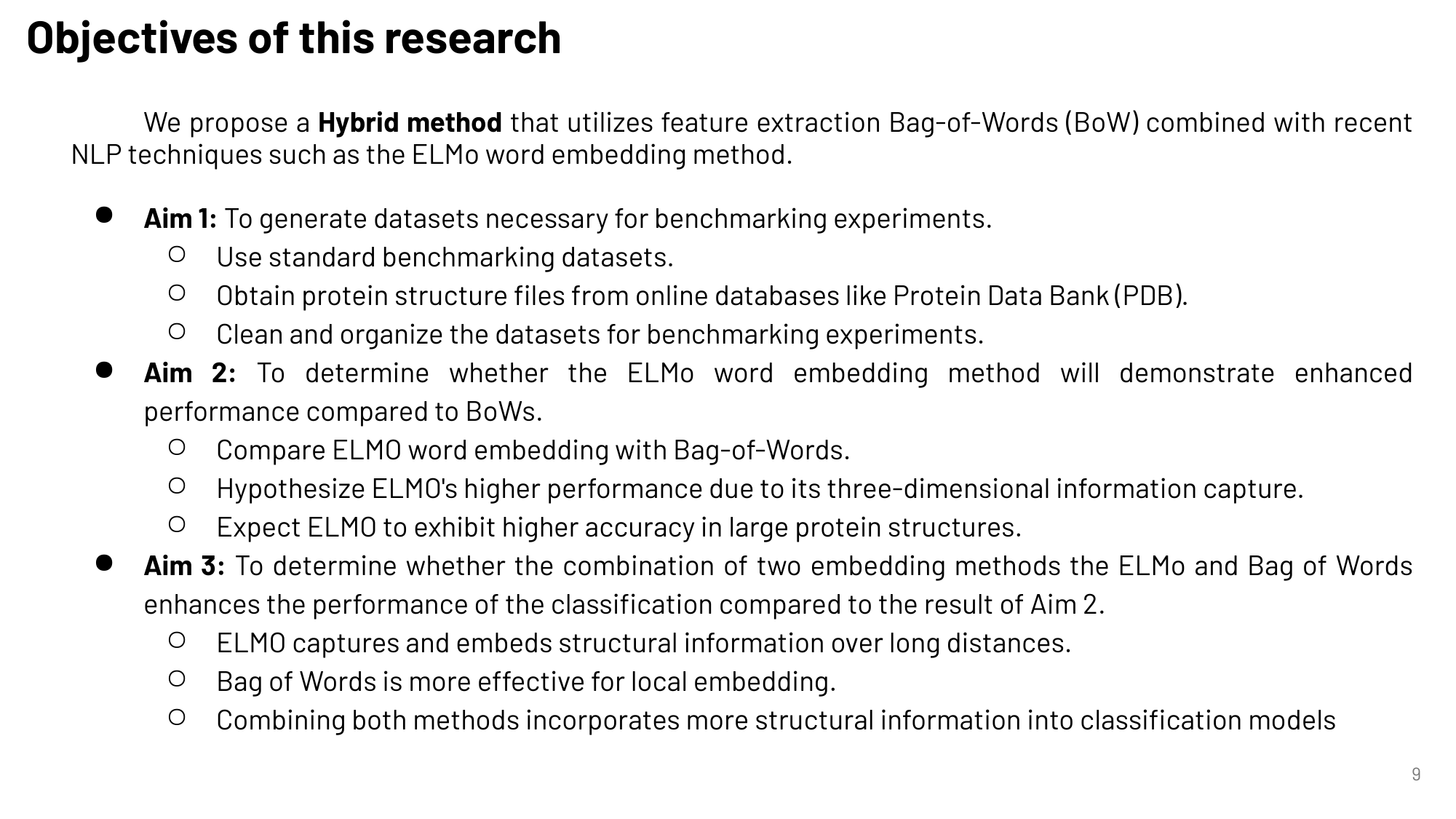

# Objectives of this research
We propose a Hybrid method that utilizes feature extraction Bag-of-Words (BoW) combined with recent NLP techniques such as the ELMo word embedding method.
Aim 1: To generate datasets necessary for benchmarking experiments.
Use standard benchmarking datasets.
Obtain protein structure files from online databases like Protein Data Bank (PDB).
Clean and organize the datasets for benchmarking experiments.
Aim 2: To determine whether the ELMo word embedding method will demonstrate enhanced performance compared to BoWs.
Compare ELMO word embedding with Bag-of-Words.
Hypothesize ELMO's higher performance due to its three-dimensional information capture.
Expect ELMO to exhibit higher accuracy in large protein structures.
Aim 3: To determine whether the combination of two embedding methods the ELMo and Bag of Words enhances the performance of the classification compared to the result of Aim 2.
ELMO captures and embeds structural information over long distances.
Bag of Words is more effective for local embedding.
Combining both methods incorporates more structural information into classification models

9